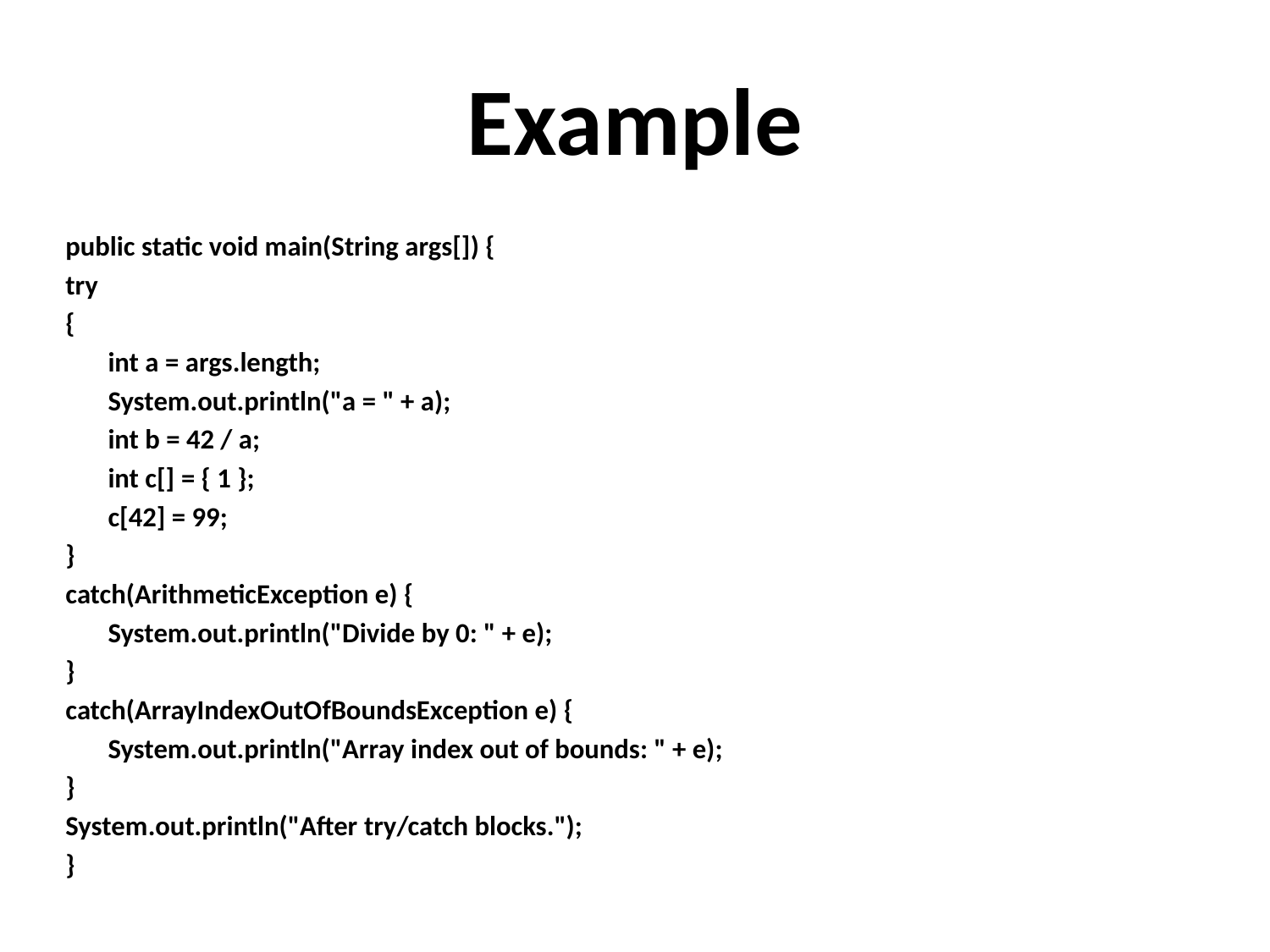

# Example
public static void main(String args[]) {
try
{
	int a = args.length;
	System.out.println("a = " + a);
	int b = 42 / a;
	int c[] = { 1 };
	c[42] = 99;
}
catch(ArithmeticException e) {
	System.out.println("Divide by 0: " + e);
}
catch(ArrayIndexOutOfBoundsException e) {
	System.out.println("Array index out of bounds: " + e);
}
System.out.println("After try/catch blocks.");
}